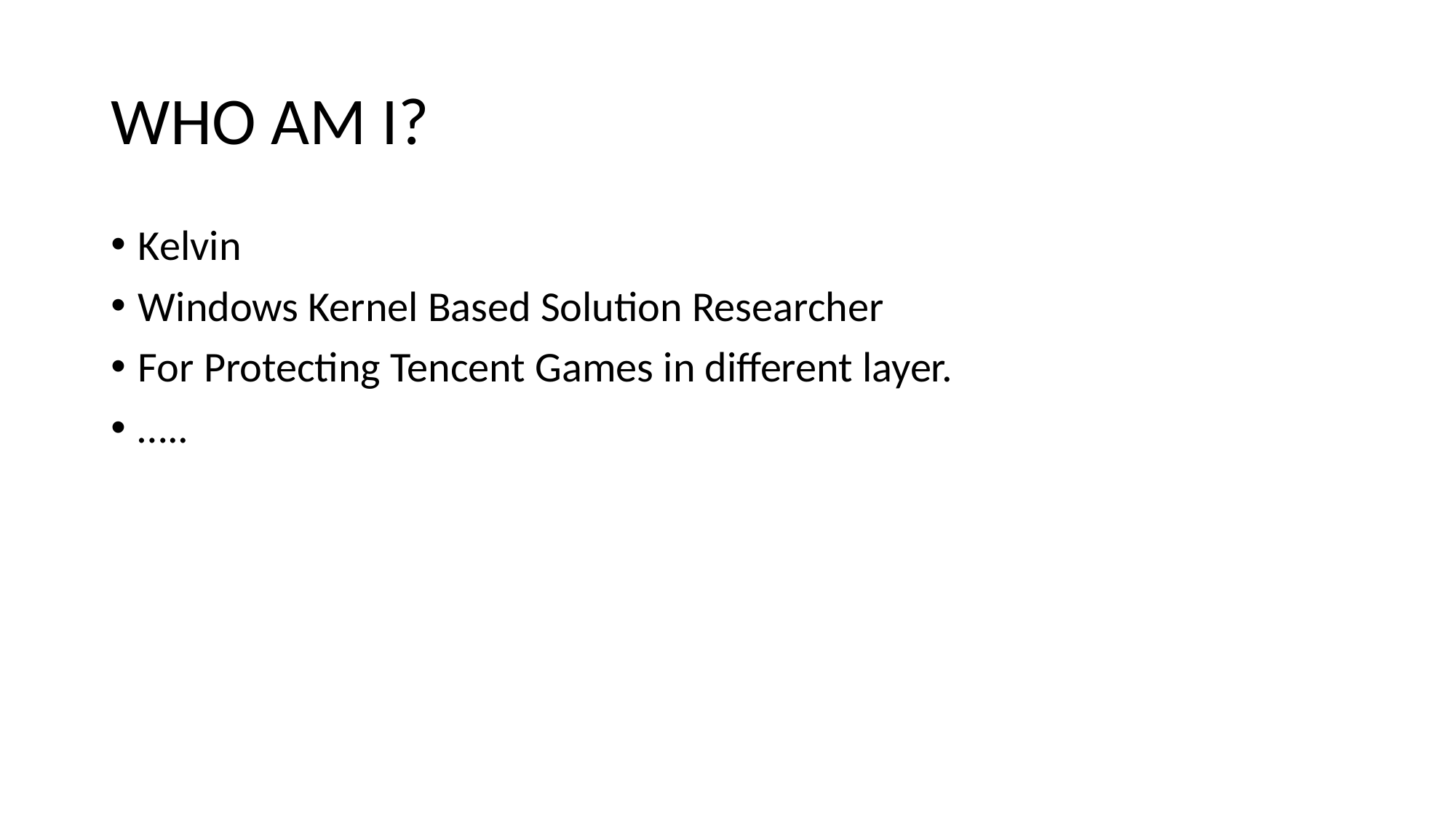

# WHO AM I?
Kelvin
Windows Kernel Based Solution Researcher
For Protecting Tencent Games in different layer.
…..